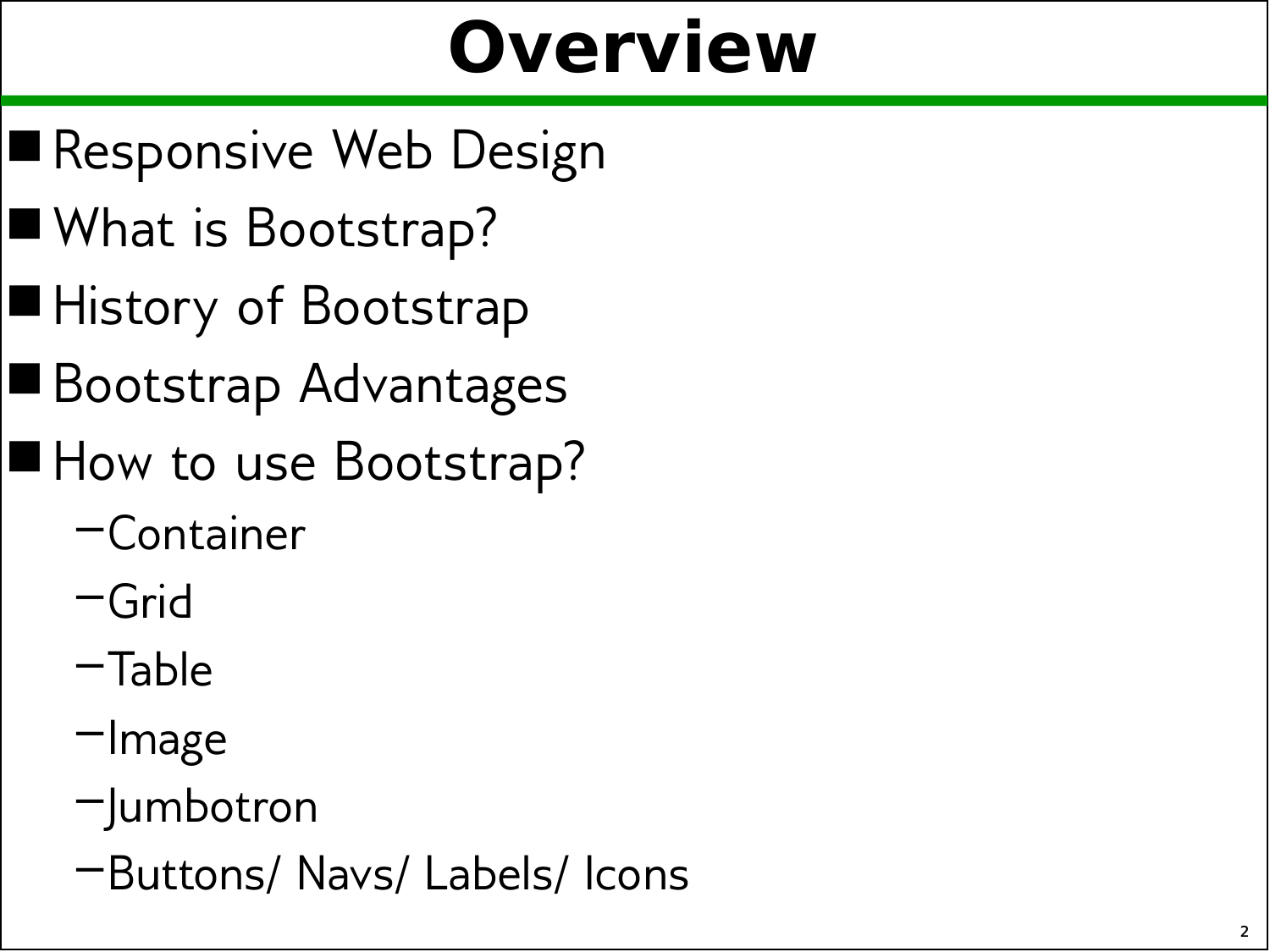

# Overview
Responsive Web Design
What is Bootstrap?
History of Bootstrap
Bootstrap Advantages
How to use Bootstrap?
Container
Grid
Table
Image
Jumbotron
Buttons/ Navs/ Labels/ Icons

2